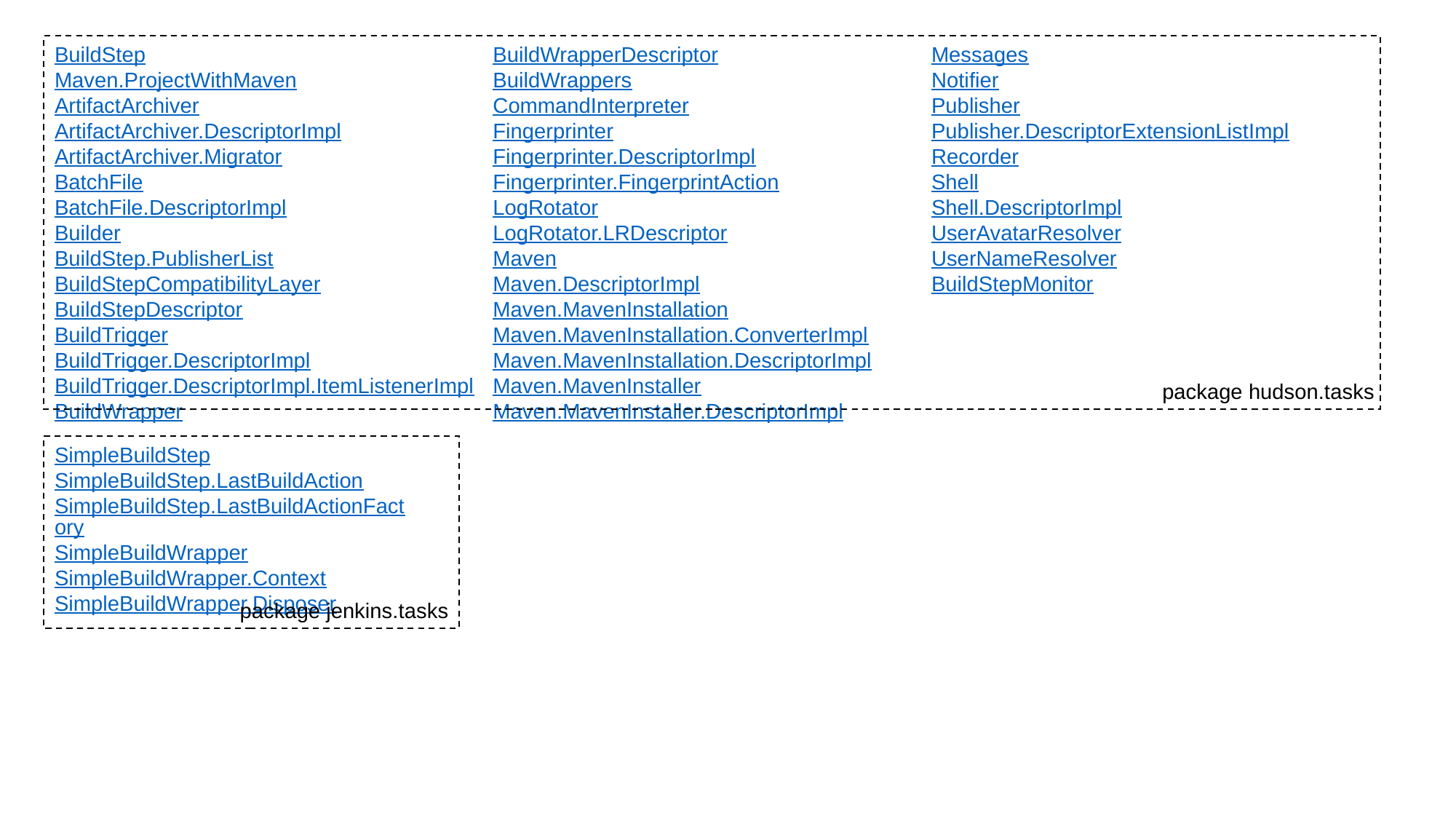

BuildStep
Maven.ProjectWithMaven
ArtifactArchiver
ArtifactArchiver.DescriptorImpl
ArtifactArchiver.Migrator
BatchFile
BatchFile.DescriptorImpl
Builder
BuildStep.PublisherList
BuildStepCompatibilityLayer
BuildStepDescriptor
BuildTrigger
BuildTrigger.DescriptorImpl
BuildTrigger.DescriptorImpl.ItemListenerImpl
BuildWrapper
BuildWrapperDescriptor
BuildWrappers
CommandInterpreter
Fingerprinter
Fingerprinter.DescriptorImpl
Fingerprinter.FingerprintAction
LogRotator
LogRotator.LRDescriptor
Maven
Maven.DescriptorImpl
Maven.MavenInstallation
Maven.MavenInstallation.ConverterImpl
Maven.MavenInstallation.DescriptorImpl
Maven.MavenInstaller
Maven.MavenInstaller.DescriptorImpl
Messages
Notifier
Publisher
Publisher.DescriptorExtensionListImpl
Recorder
Shell
Shell.DescriptorImpl
UserAvatarResolver
UserNameResolver
BuildStepMonitor

package hudson.tasks
SimpleBuildStep
SimpleBuildStep.LastBuildAction
SimpleBuildStep.LastBuildActionFactory
SimpleBuildWrapper
SimpleBuildWrapper.Context
SimpleBuildWrapper.Disposer

package jenkins.tasks